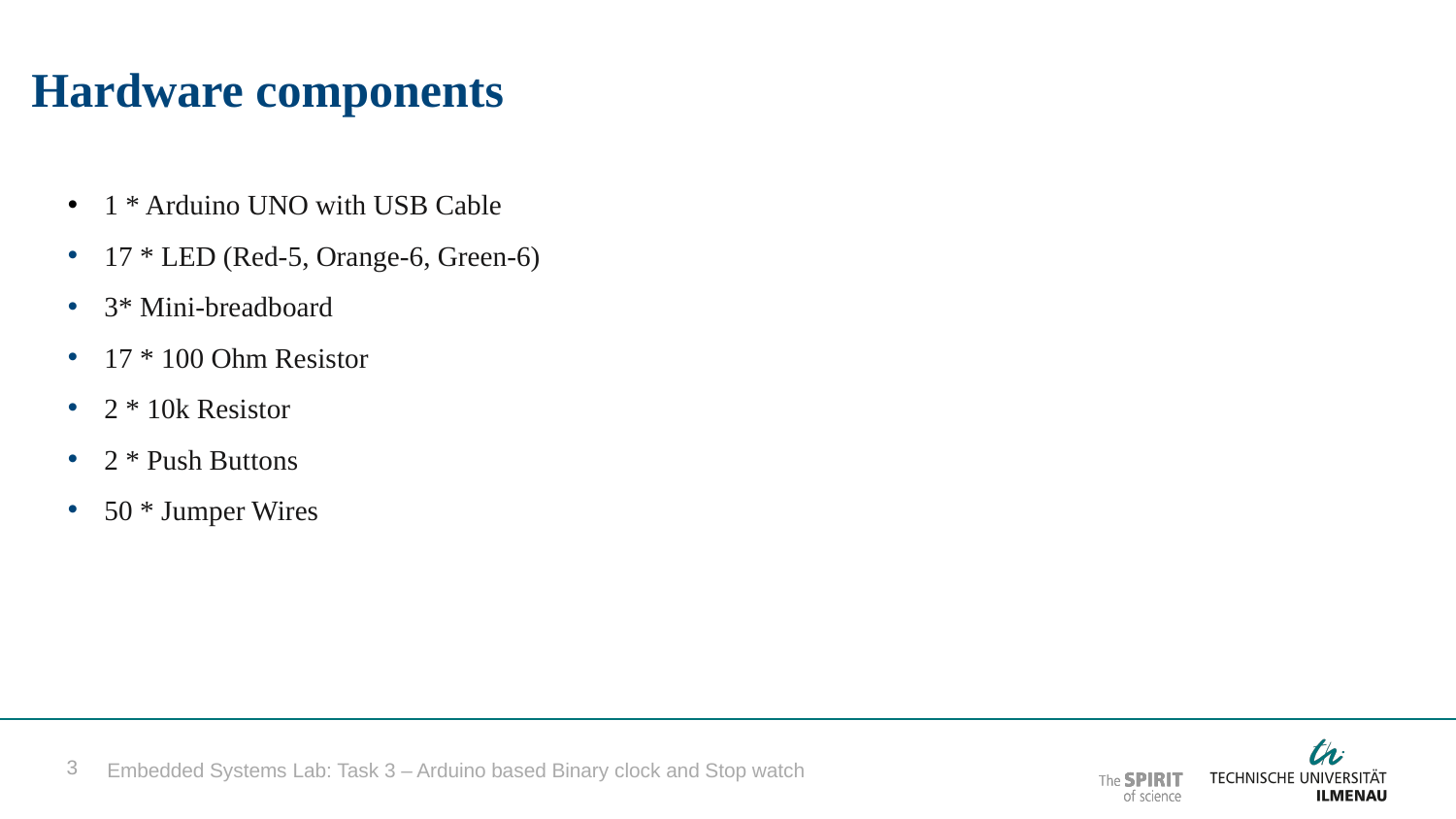

Hardware components
1 * Arduino UNO with USB Cable
17 * LED (Red-5, Orange-6, Green-6)
3* Mini-breadboard
17 * 100 Ohm Resistor
2 * 10k Resistor
2 * Push Buttons
50 * Jumper Wires

Embedded Systems Lab: Task 3 – Arduino based Binary clock and Stop watch
3